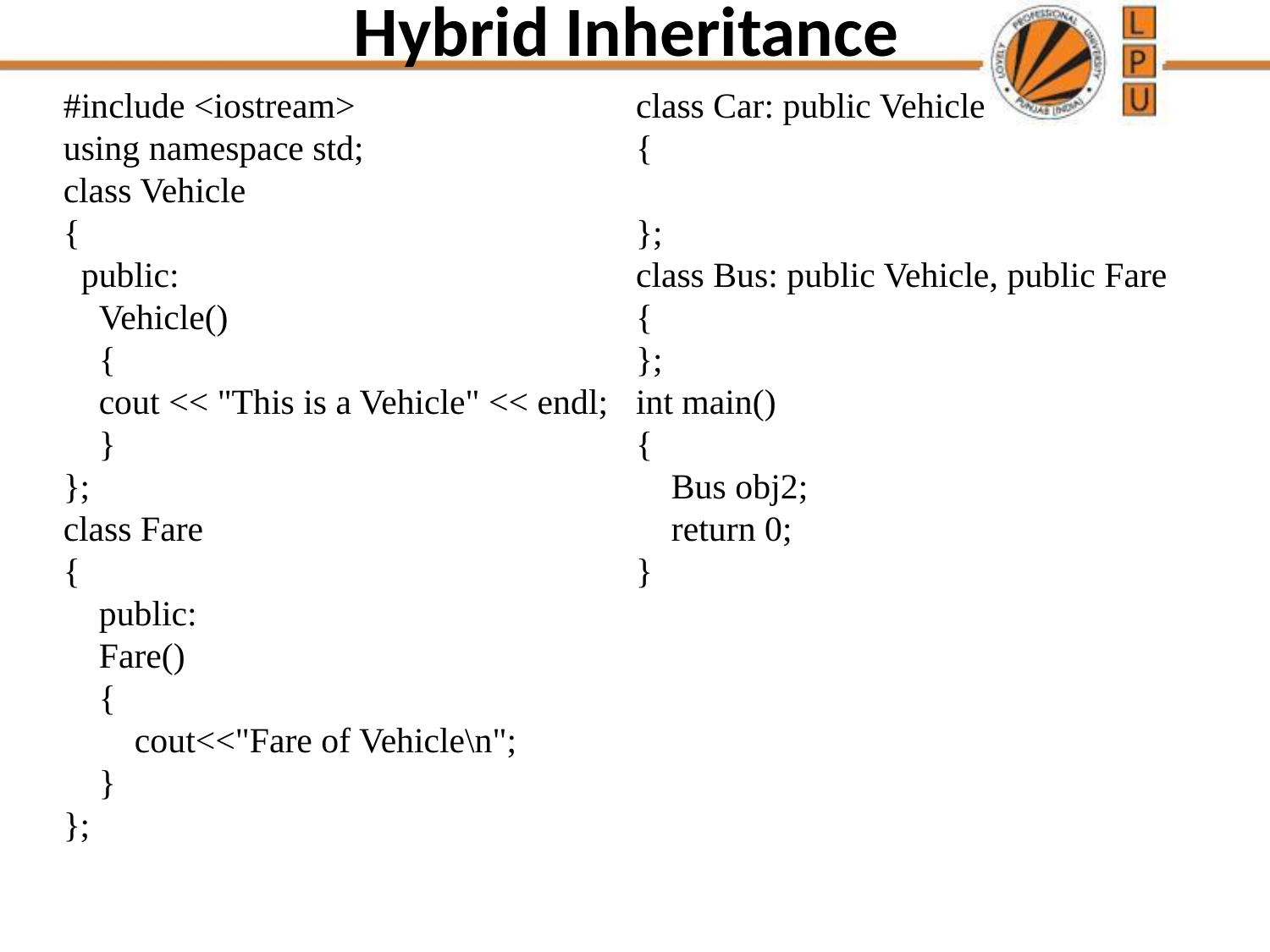

# Hybrid Inheritance
class Car: public Vehicle
{

};
class Bus: public Vehicle, public Fare
{
};
int main()
{
    Bus obj2;
    return 0;
}

#include <iostream>
using namespace std;
class Vehicle
{
  public:
    Vehicle()
    {
    cout << "This is a Vehicle" << endl;
    }
};
class Fare
{
    public:
    Fare()
    {
        cout<<"Fare of Vehicle\n";
    }
};